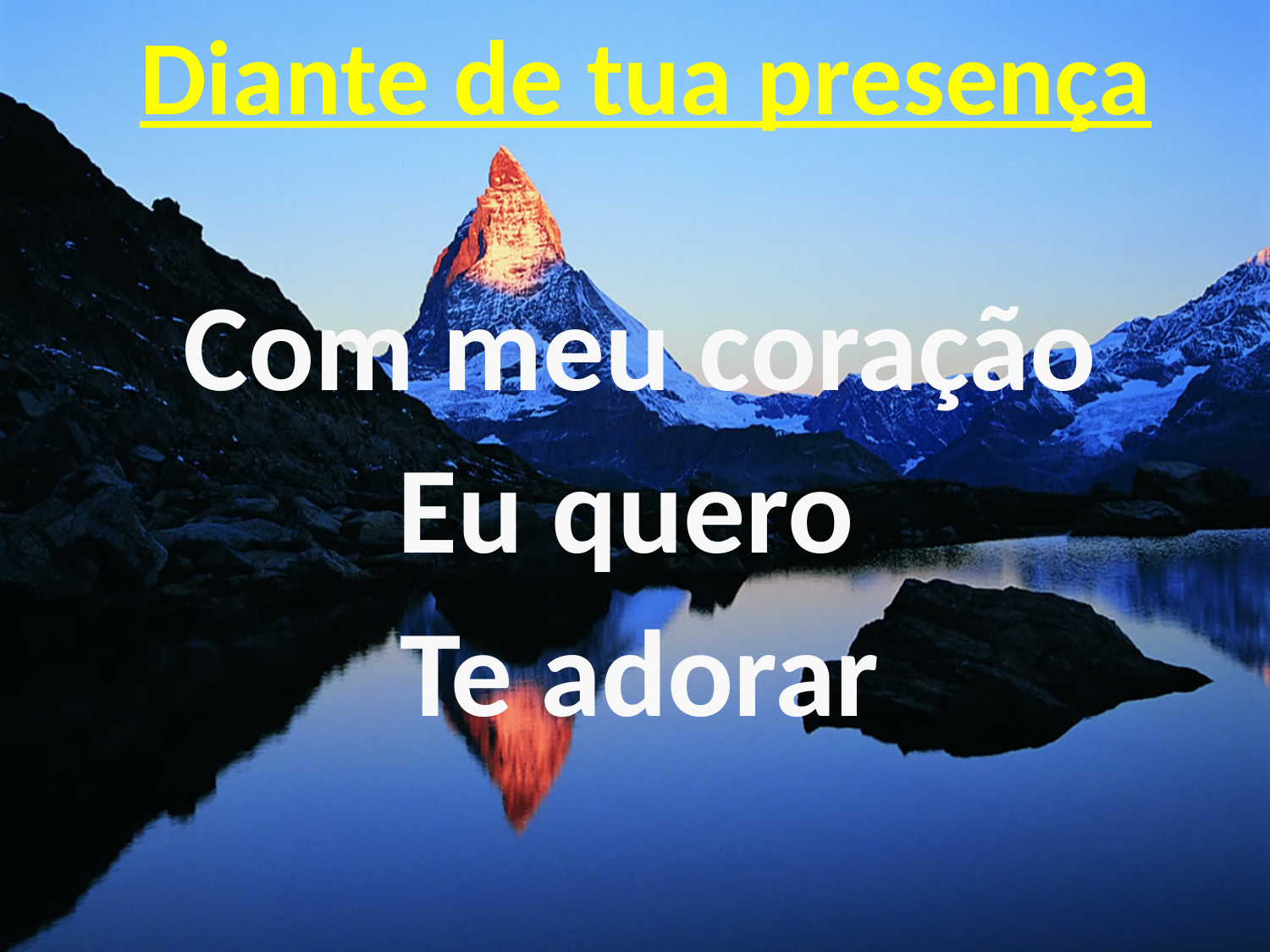

# Diante de tua presença
Com meu coração
Eu quero
Te adorar